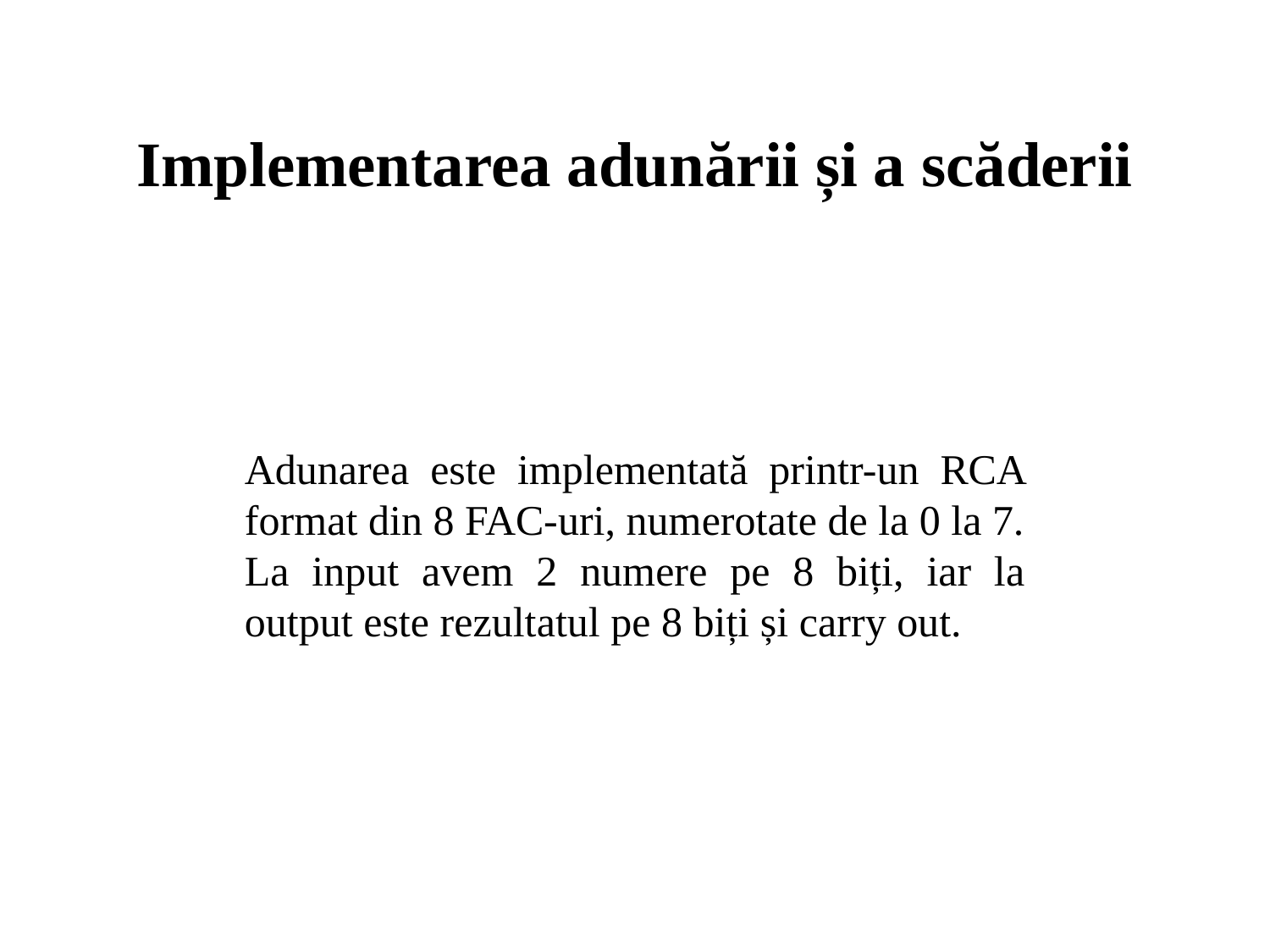

Implementarea adunării și a scăderii
Adunarea este implementată printr-un RCA format din 8 FAC-uri, numerotate de la 0 la 7.
La input avem 2 numere pe 8 biți, iar la output este rezultatul pe 8 biți și carry out.